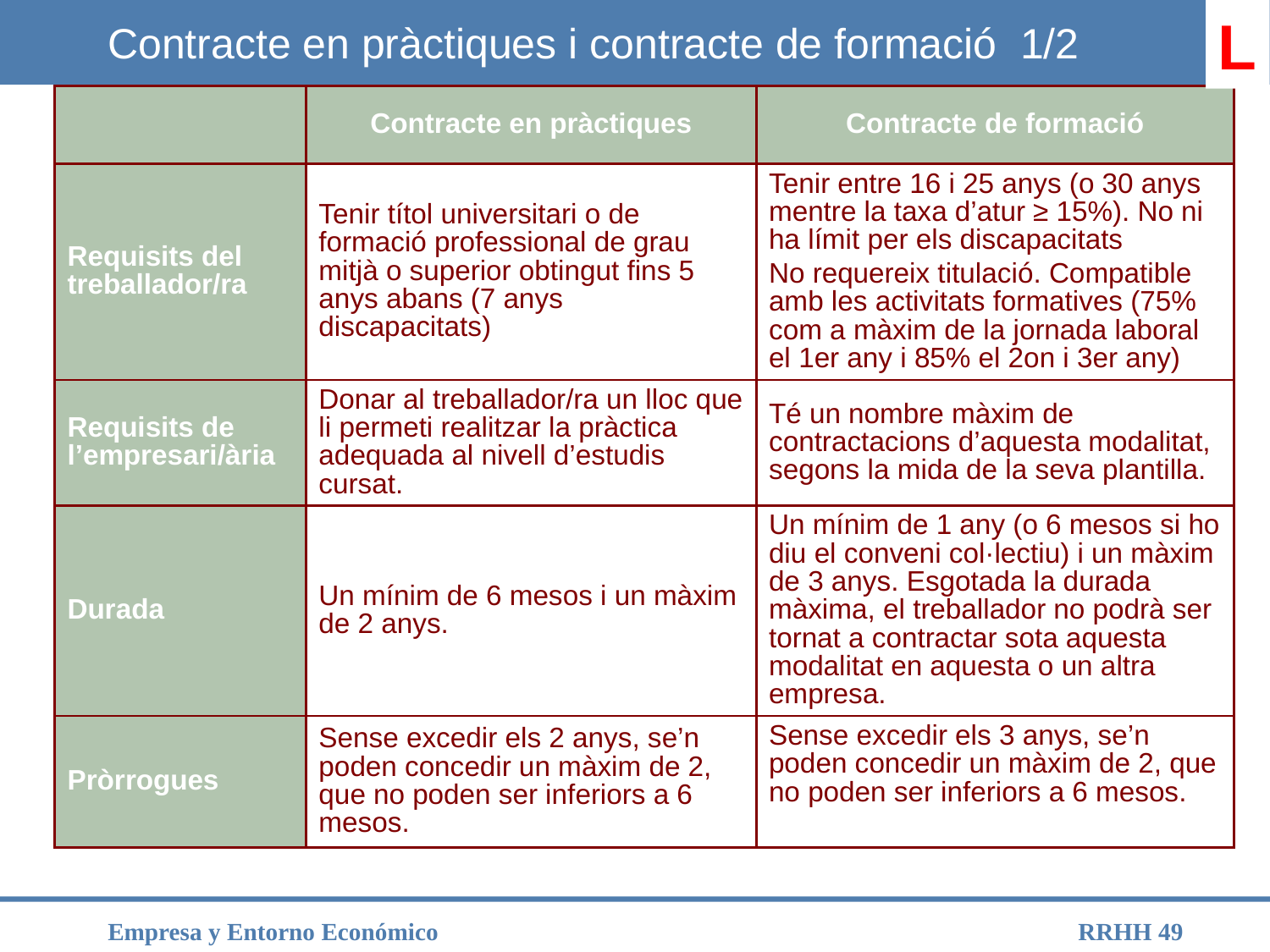

Contracte en pràctiques i contracte de formació  1/2
L
|  | Contracte en pràctiques | Contracte de formació |
| --- | --- | --- |
| Requisits del treballador/ra | Tenir títol universitari o de formació professional de grau mitjà o superior obtingut fins 5 anys abans (7 anys discapacitats) | Tenir entre 16 i 25 anys (o 30 anys mentre la taxa d’atur ≥ 15%). No ni ha límit per els discapacitats No requereix titulació. Compatible amb les activitats formatives (75% com a màxim de la jornada laboral el 1er any i 85% el 2on i 3er any) |
| Requisits de l’empresari/ària | Donar al treballador/ra un lloc que li permeti realitzar la pràctica adequada al nivell d’estudis cursat. | Té un nombre màxim de contractacions d’aquesta modalitat, segons la mida de la seva plantilla. |
| Durada | Un mínim de 6 mesos i un màxim de 2 anys. | Un mínim de 1 any (o 6 mesos si ho diu el conveni col·lectiu) i un màxim de 3 anys. Esgotada la durada màxima, el treballador no podrà ser tornat a contractar sota aquesta modalitat en aquesta o un altra empresa. |
| Pròrrogues | Sense excedir els 2 anys, se’n poden concedir un màxim de 2, que no poden ser inferiors a 6 mesos. | Sense excedir els 3 anys, se’n poden concedir un màxim de 2, que no poden ser inferiors a 6 mesos. |